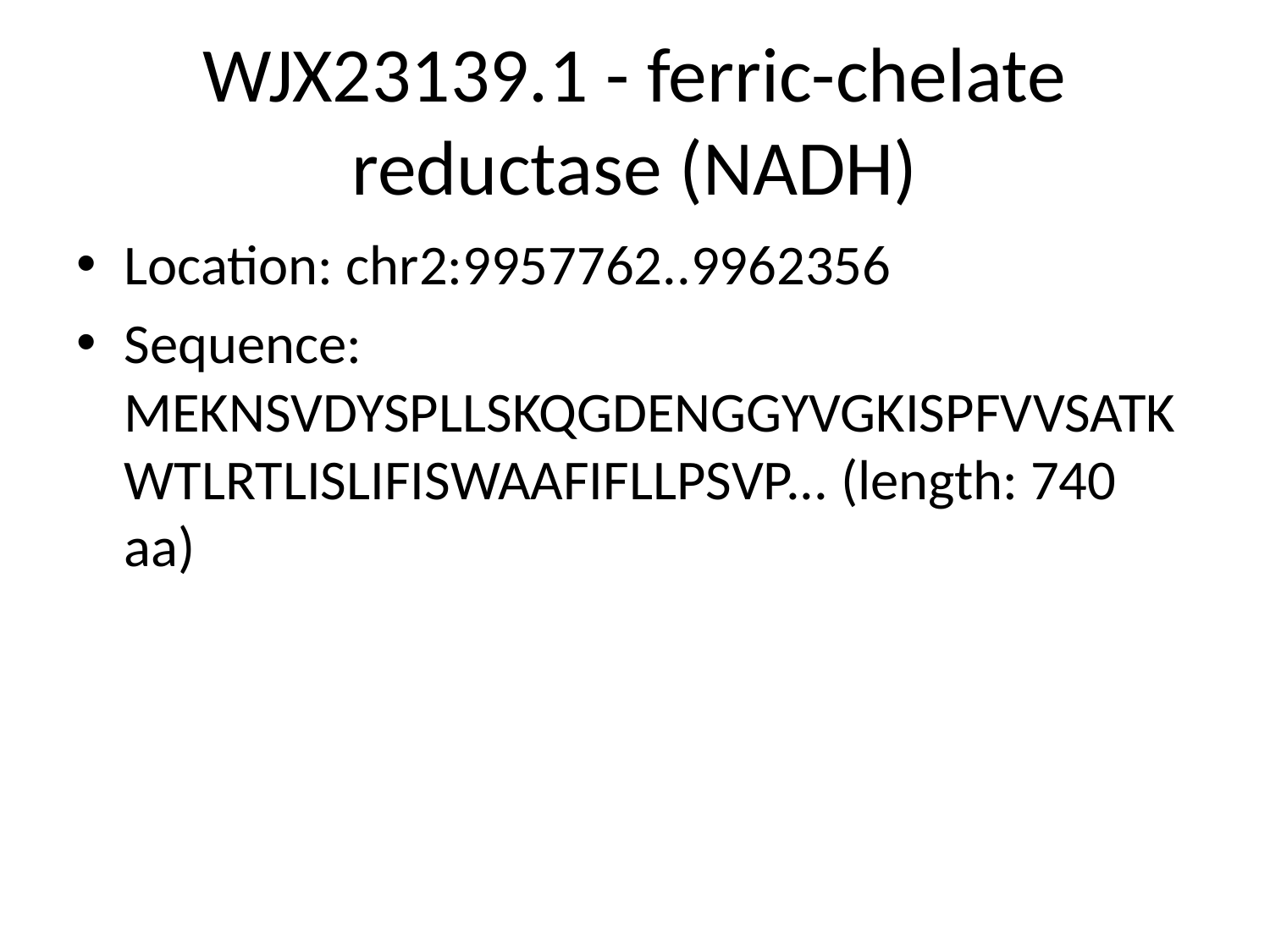

# WJX23139.1 - ferric-chelate reductase (NADH)
Location: chr2:9957762..9962356
Sequence: MEKNSVDYSPLLSKQGDENGGYVGKISPFVVSATKWTLRTLISLIFISWAAFIFLLPSVP... (length: 740 aa)